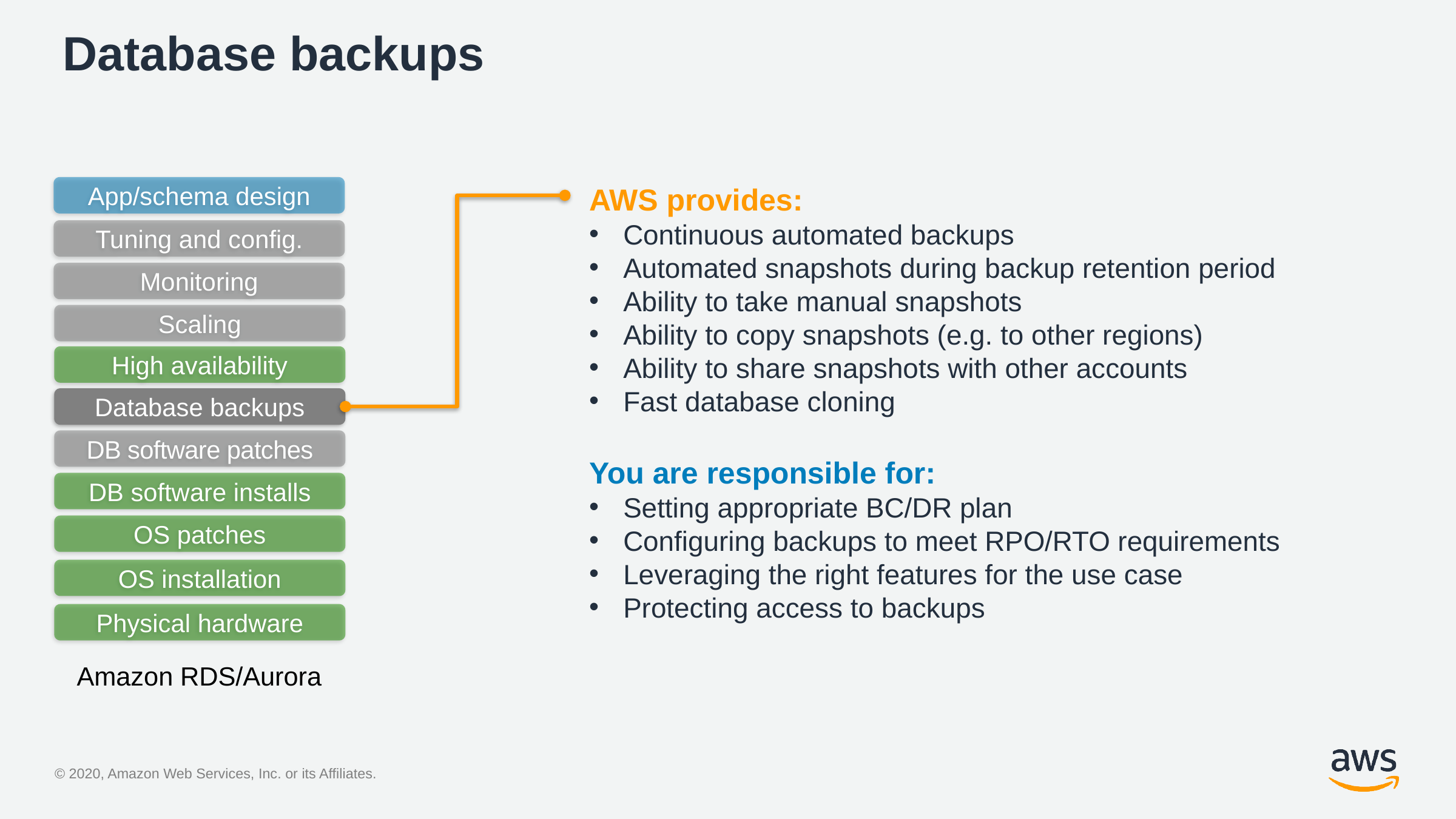

# Database backups
AWS provides:
Continuous automated backups
Automated snapshots during backup retention period
Ability to take manual snapshots
Ability to copy snapshots (e.g. to other regions)
Ability to share snapshots with other accounts
Fast database cloning

You are responsible for:
Setting appropriate BC/DR plan
Configuring backups to meet RPO/RTO requirements
Leveraging the right features for the use case
Protecting access to backups

App/schema design
Tuning and config.
Monitoring
Scaling
High availability
Database backups
DB software patches
DB software installs
OS patches
OS installation
Physical hardware
Amazon RDS/Aurora